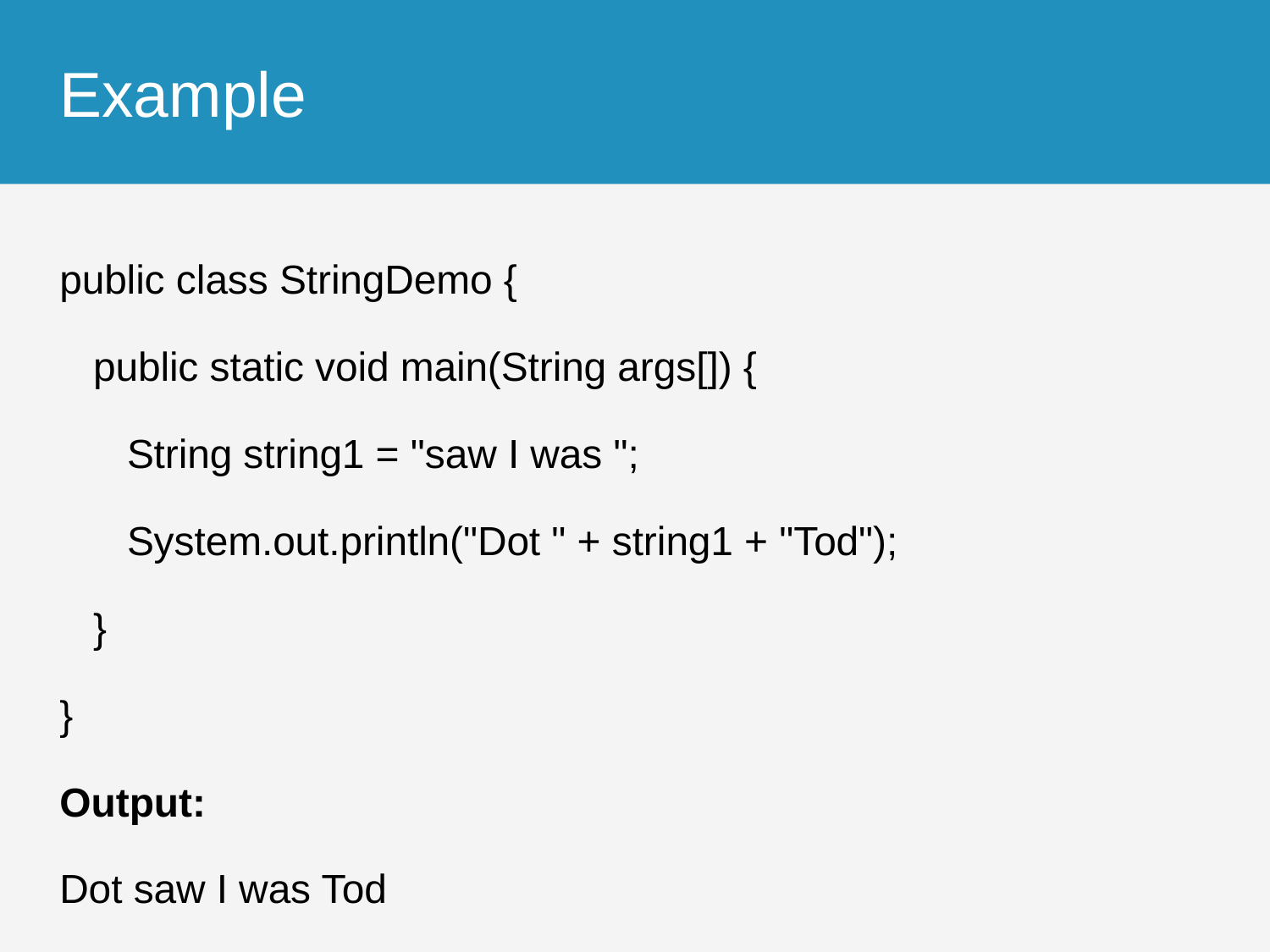

# Example
public class StringDemo {
   public static void main(String args[]) {
      String string1 = "saw I was ";
      System.out.println("Dot " + string1 + "Tod");
   }
}
Output:
Dot saw I was Tod